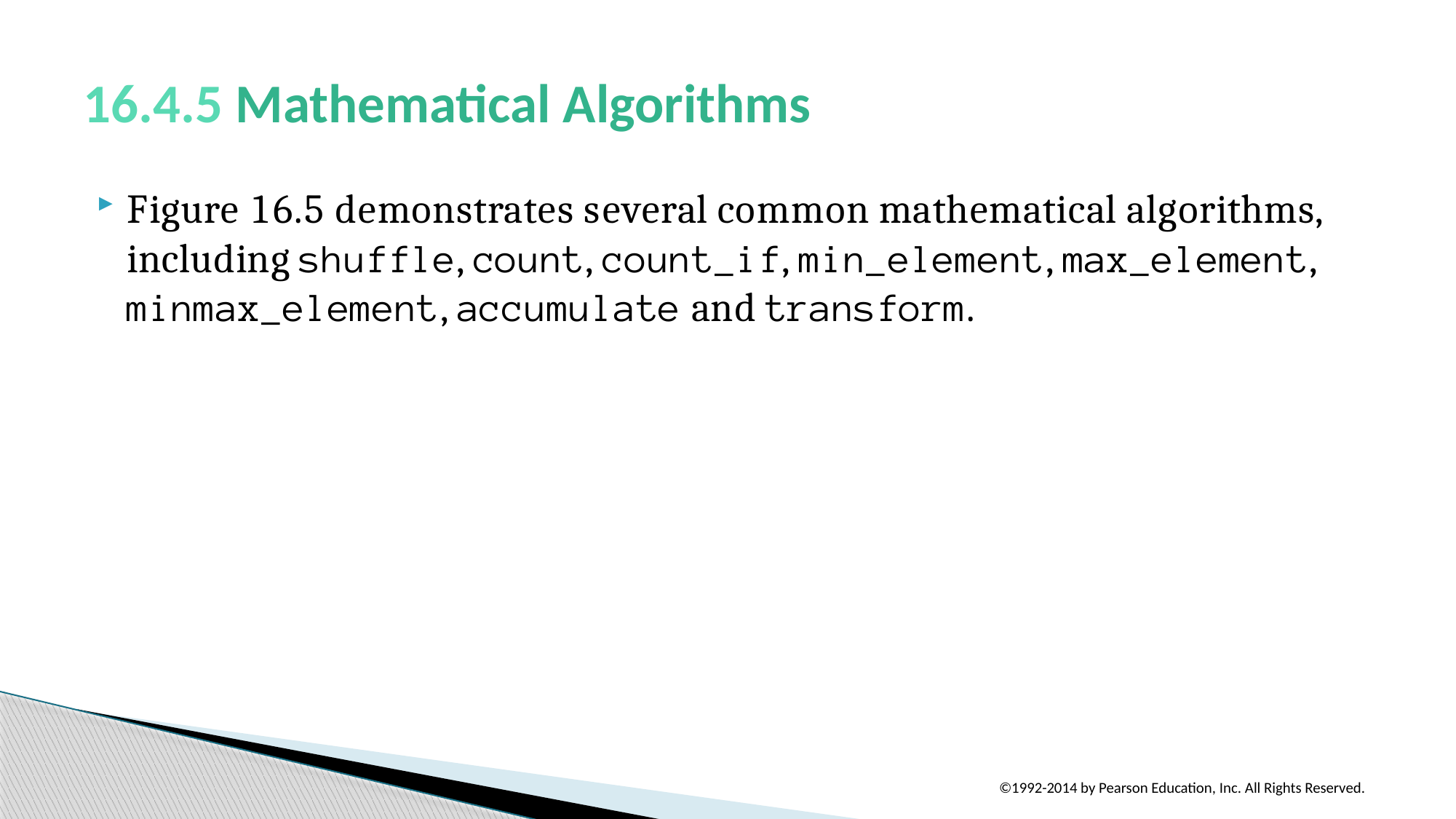

# 16.4.5 Mathematical Algorithms
Figure 16.5 demonstrates several common mathematical algorithms, including shuffle, count, count_if, min_element, max_element, minmax_element, accumulate and transform.
©1992-2014 by Pearson Education, Inc. All Rights Reserved.